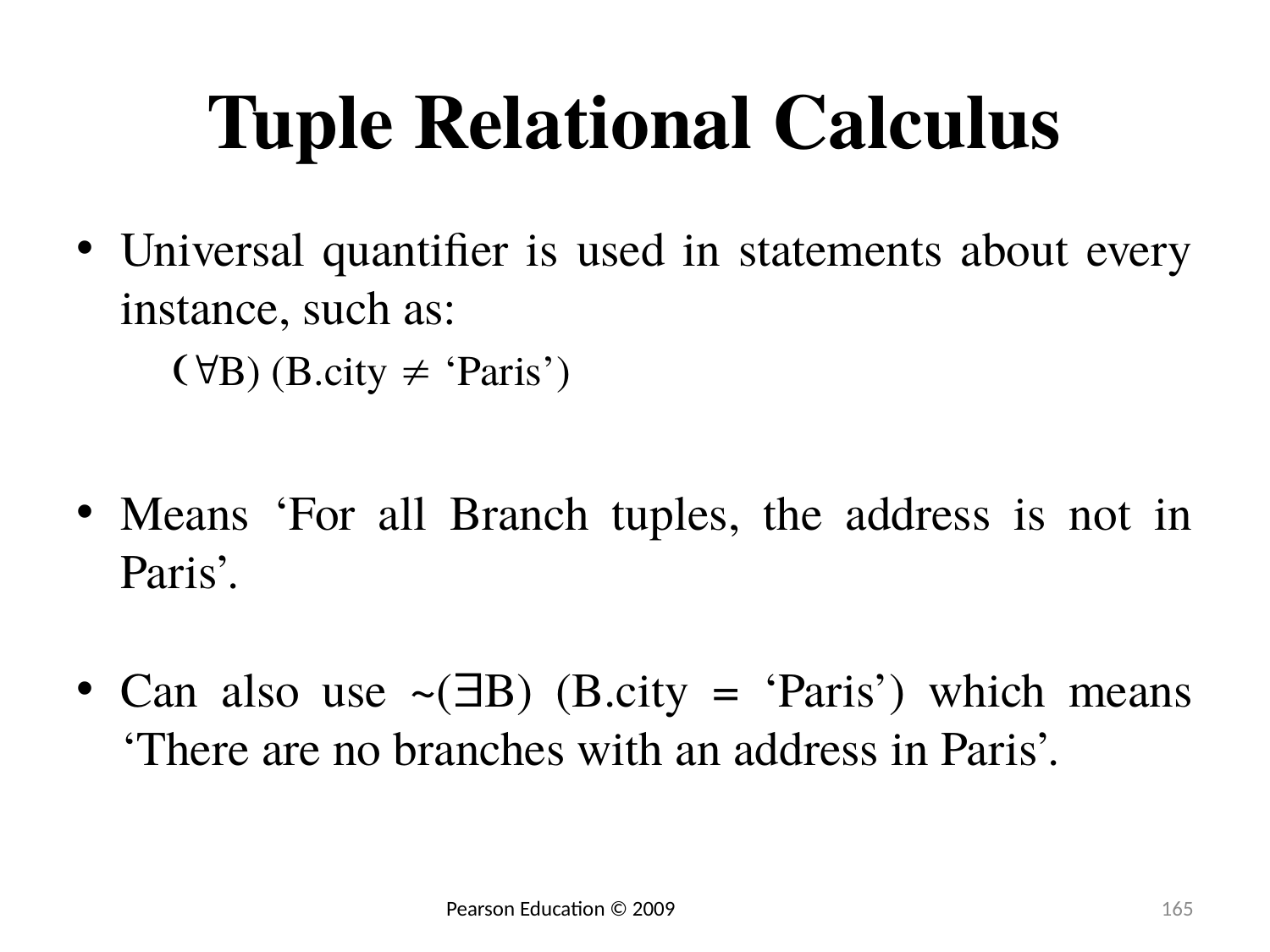

# Tuple Relational Calculus
Universal quantifier is used in statements about every instance, such as:
	(∀B) (B.city ≠ ‘Paris’)

Means ‘For all Branch tuples, the address is not in Paris’.

Can also use ~(∃B) (B.city = ‘Paris’) which means ‘There are no branches with an address in Paris’.
165
Pearson Education © 2009